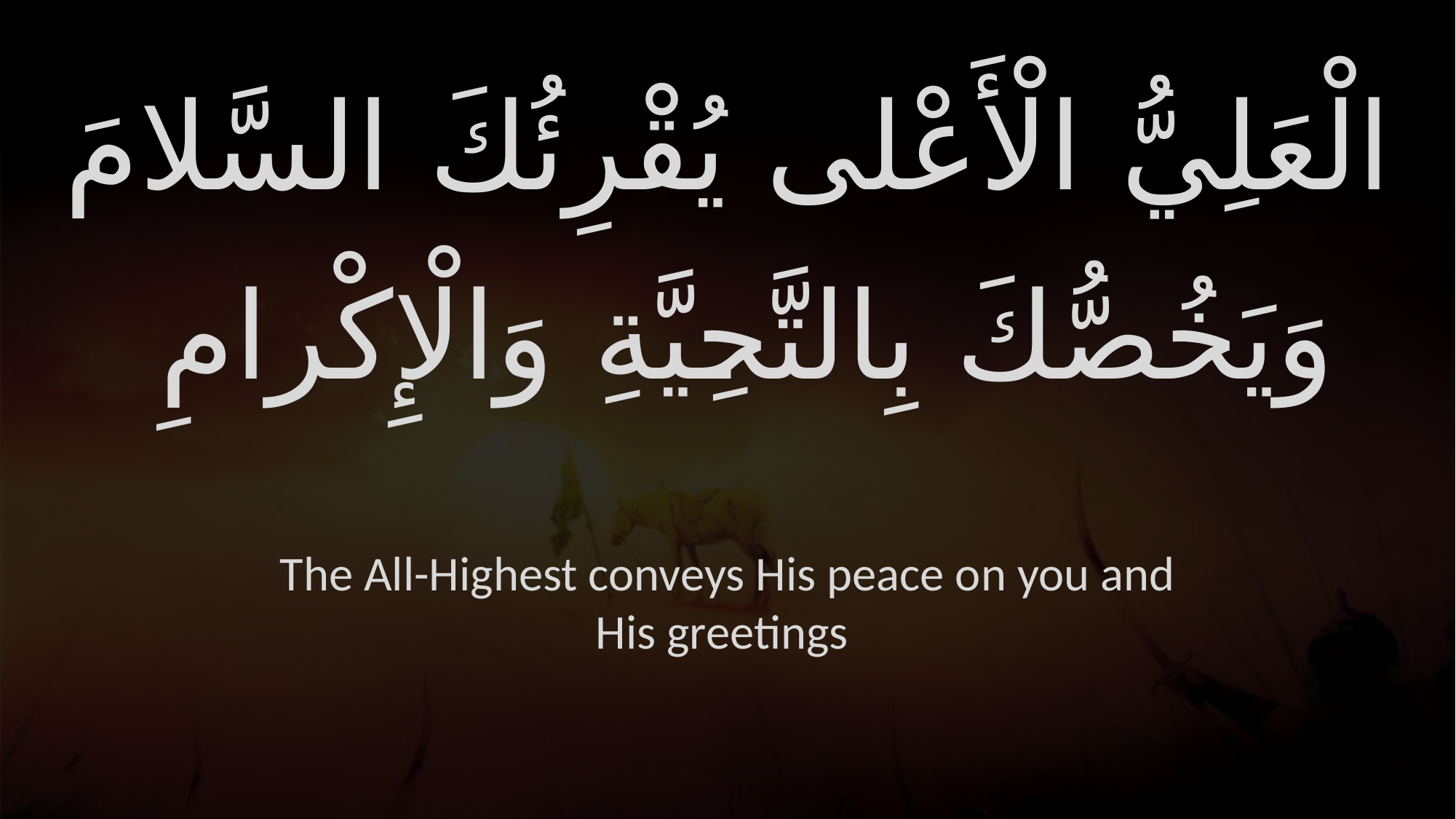

# الْعَلِيُّ الْأَعْلى يُقْرِئُكَ السَّلامَ وَيَخُصُّكَ بِالتَّحِيَّةِ وَالْإِكْرامِ
The All-Highest conveys His peace on you and His greetings